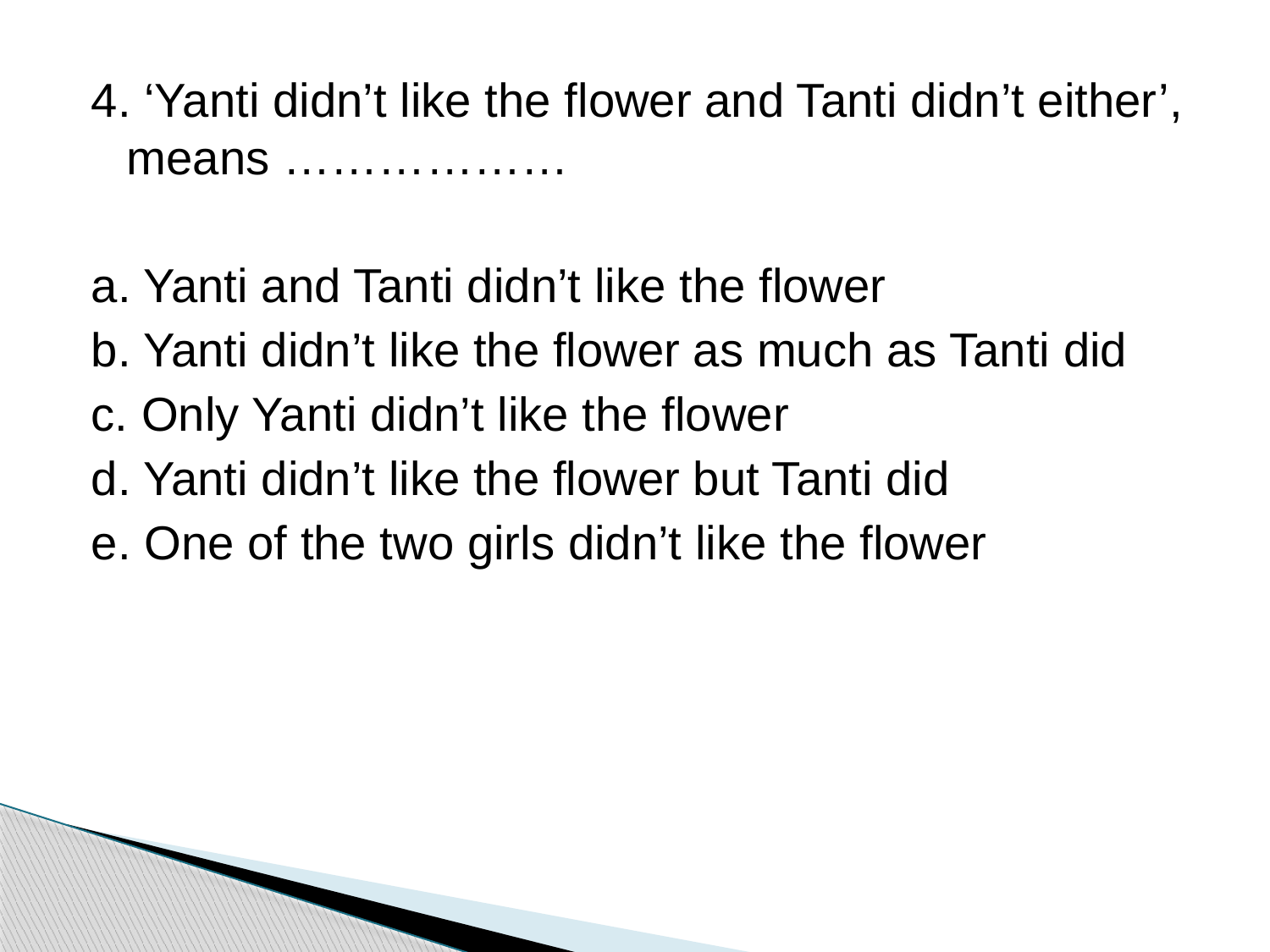

4. ‘Yanti didn’t like the flower and Tanti didn’t either’, means ………………

a. Yanti and Tanti didn’t like the flower
b. Yanti didn’t like the flower as much as Tanti did
c. Only Yanti didn’t like the flower
d. Yanti didn’t like the flower but Tanti did
e. One of the two girls didn’t like the flower